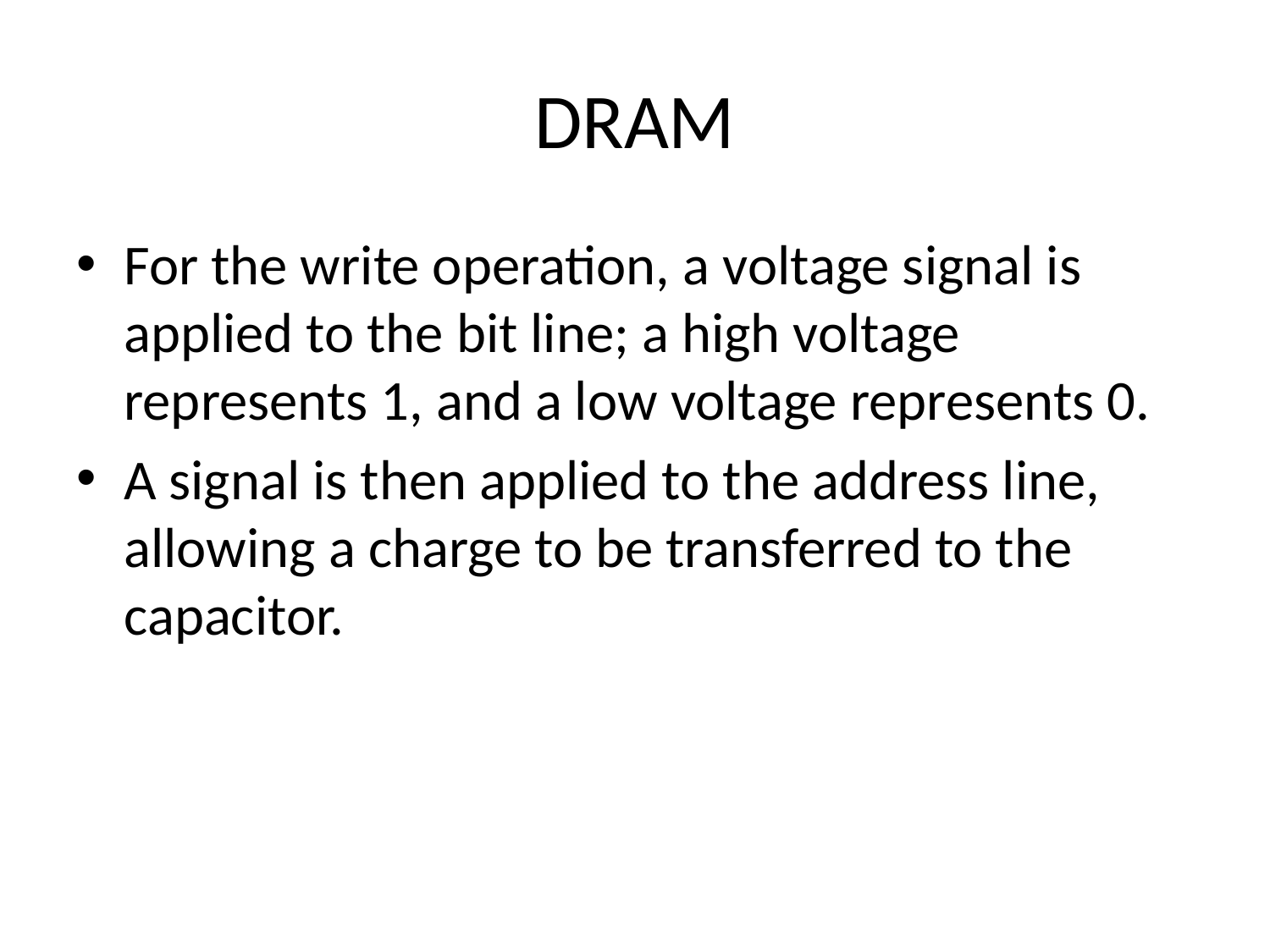

# DRAM
For the write operation, a voltage signal is applied to the bit line; a high voltage represents 1, and a low voltage represents 0.
A signal is then applied to the address line, allowing a charge to be transferred to the capacitor.